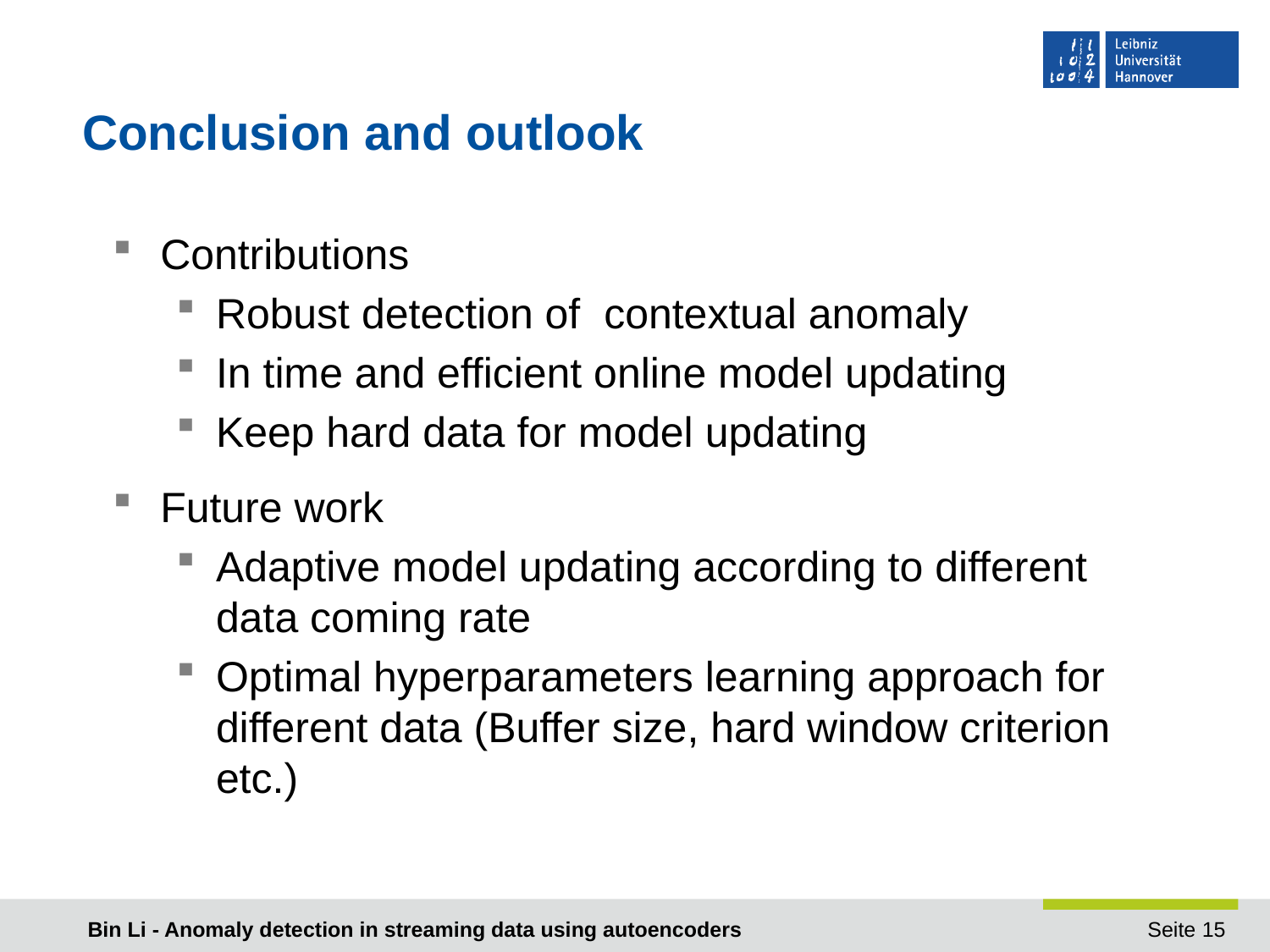

# Conclusion and outlook
Contributions
Robust detection of  contextual anomaly
In time and efficient online model updating
Keep hard data for model updating

Future work
Adaptive model updating according to different data coming rate
Optimal hyperparameters learning approach for different data (Buffer size, hard window criterion etc.)

Bin Li - Anomaly detection in streaming data using autoencoders